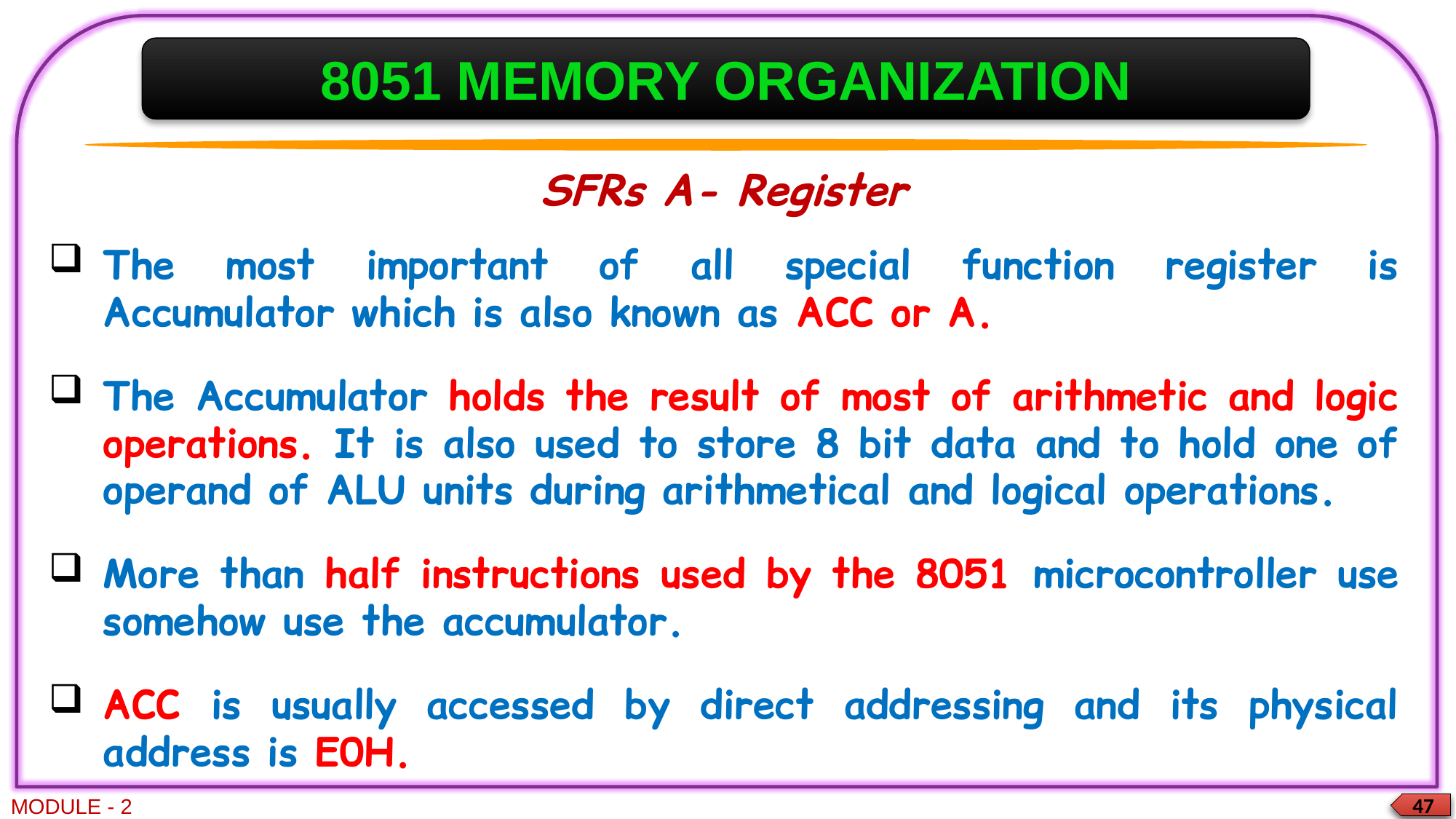

8051 MEMORY ORGANIZATION

SFRs A- Register

The most important of all special function register is Accumulator which is also known as ACC or A.

The Accumulator holds the result of most of arithmetic and logic operations. It is also used to store 8 bit data and to hold one of operand of ALU units during arithmetical and logical operations.

More than half instructions used by the 8051 microcontroller use somehow use the accumulator.

ACC is usually accessed by direct addressing and its physical address is E0H.
MODULE - 2
47